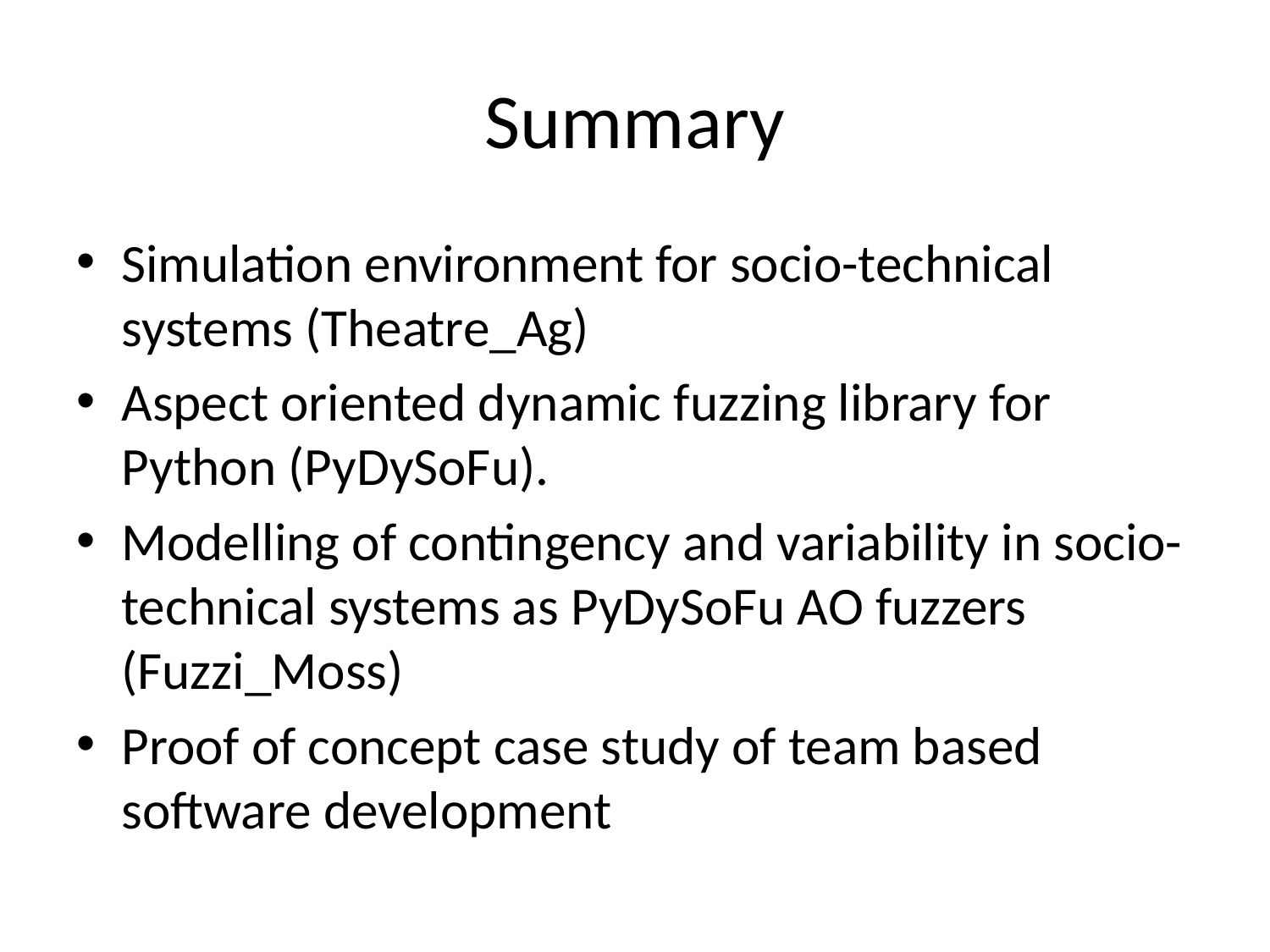

# Summary
Simulation environment for socio-technical systems (Theatre_Ag)
Aspect oriented dynamic fuzzing library for Python (PyDySoFu).
Modelling of contingency and variability in socio-technical systems as PyDySoFu AO fuzzers (Fuzzi_Moss)
Proof of concept case study of team based software development